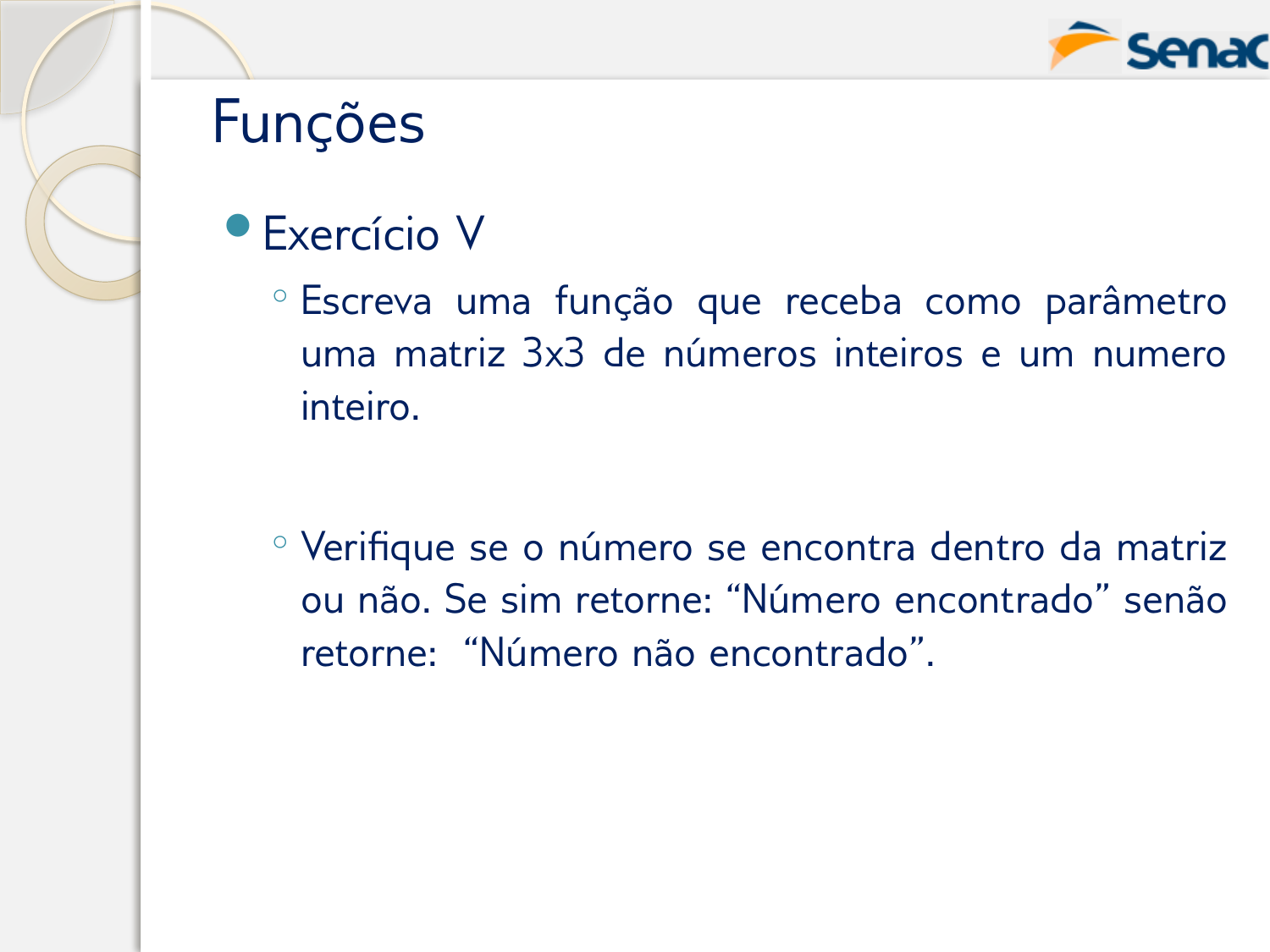

# Funções
Exercício V
Escreva uma função que receba como parâmetro uma matriz 3x3 de números inteiros e um numero inteiro.

Verifique se o número se encontra dentro da matriz ou não. Se sim retorne: “Número encontrado” senão retorne:  “Número não encontrado”.